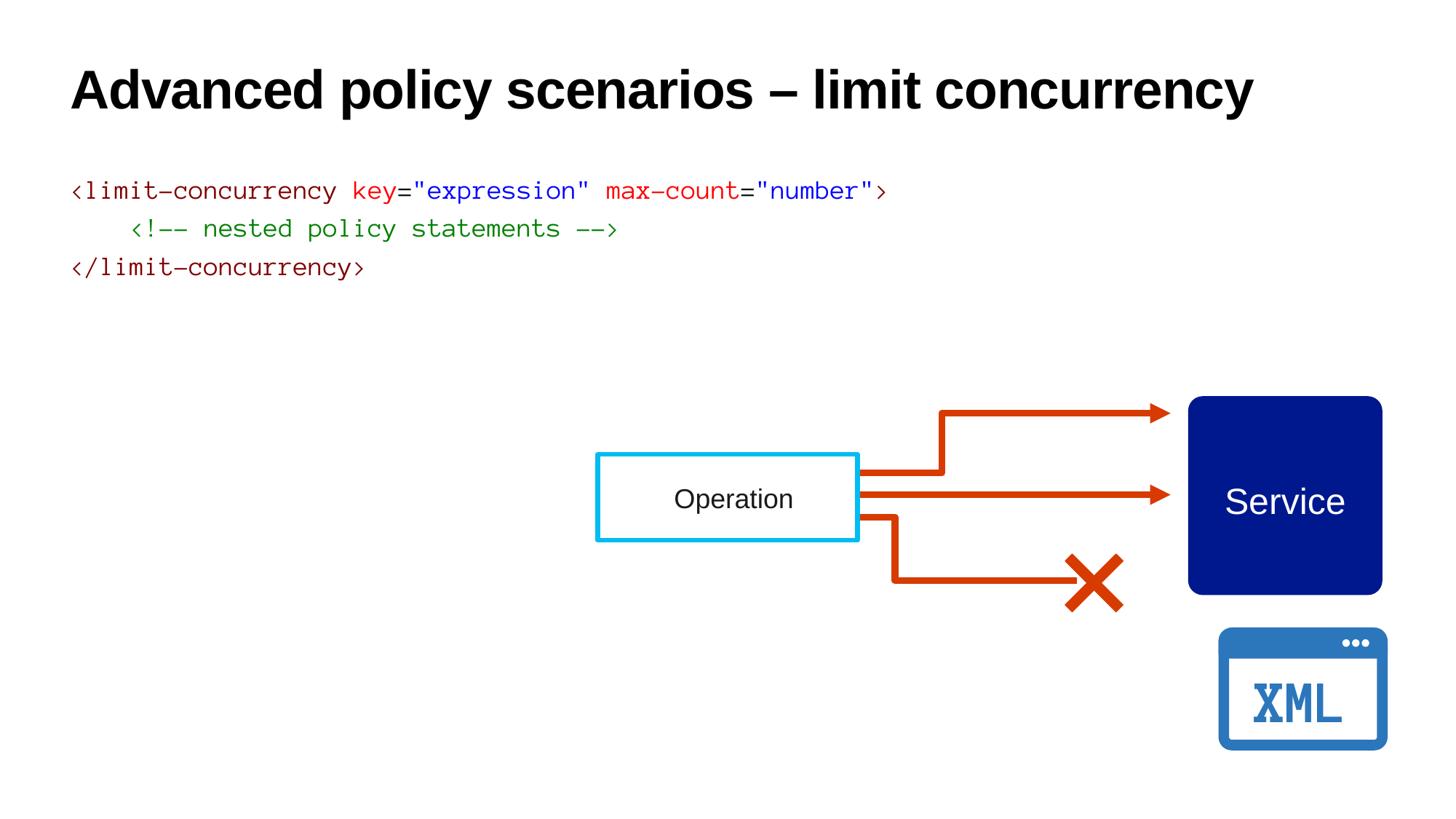

# Advanced policy scenarios – limit concurrency
<limit-concurrency key="expression" max-count="number">
    <!-- nested policy statements -->
</limit-concurrency>
Service

Operation